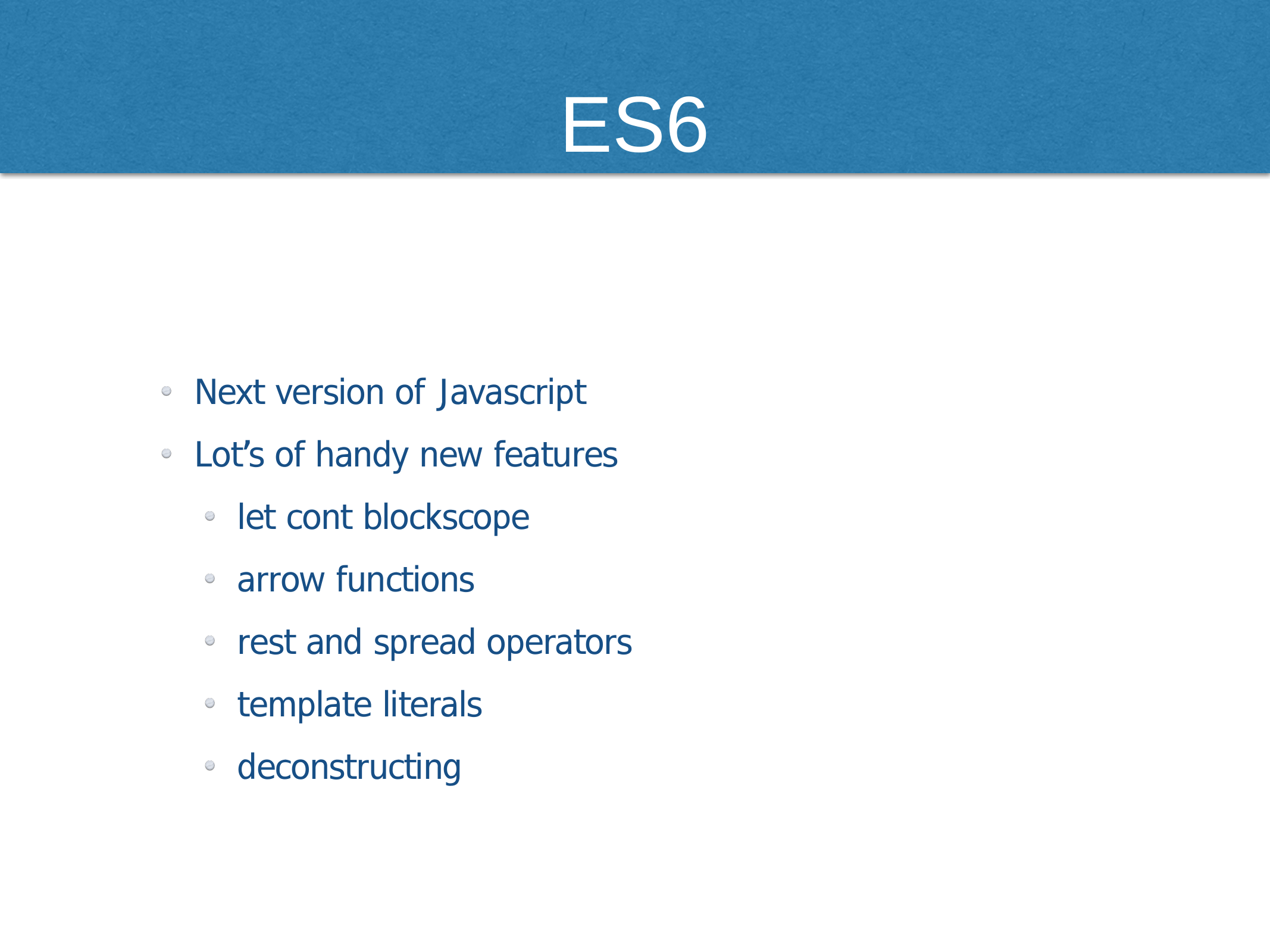

# ES6

Next version of Javascript
Lot’s of handy new features
let cont blockscope
arrow functions
rest and spread operators
template literals
deconstructing